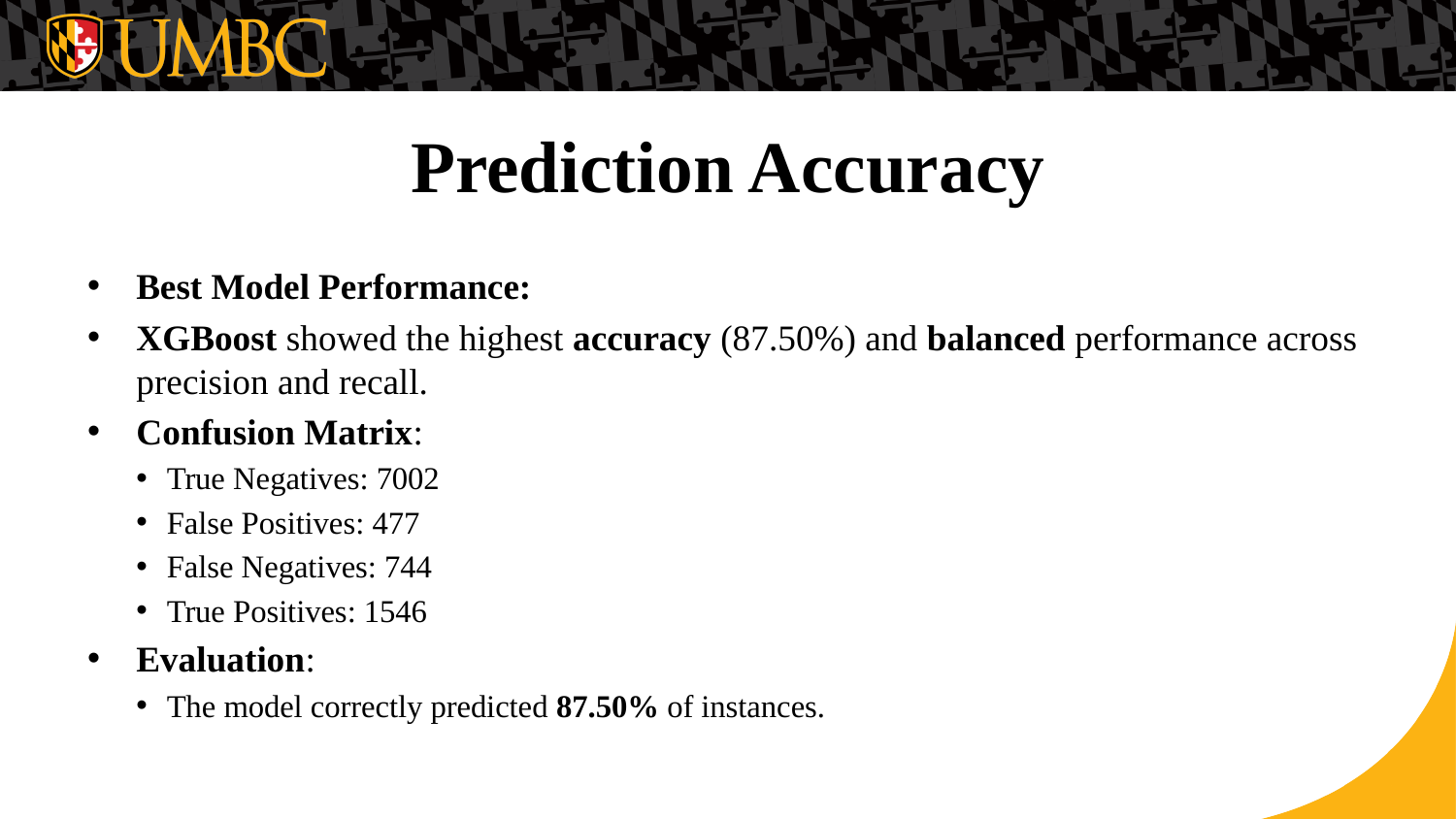

# Prediction Accuracy
Best Model Performance:
XGBoost showed the highest accuracy (87.50%) and balanced performance across precision and recall.
Confusion Matrix:
True Negatives: 7002
False Positives: 477
False Negatives: 744
True Positives: 1546
Evaluation:
The model correctly predicted 87.50% of instances.